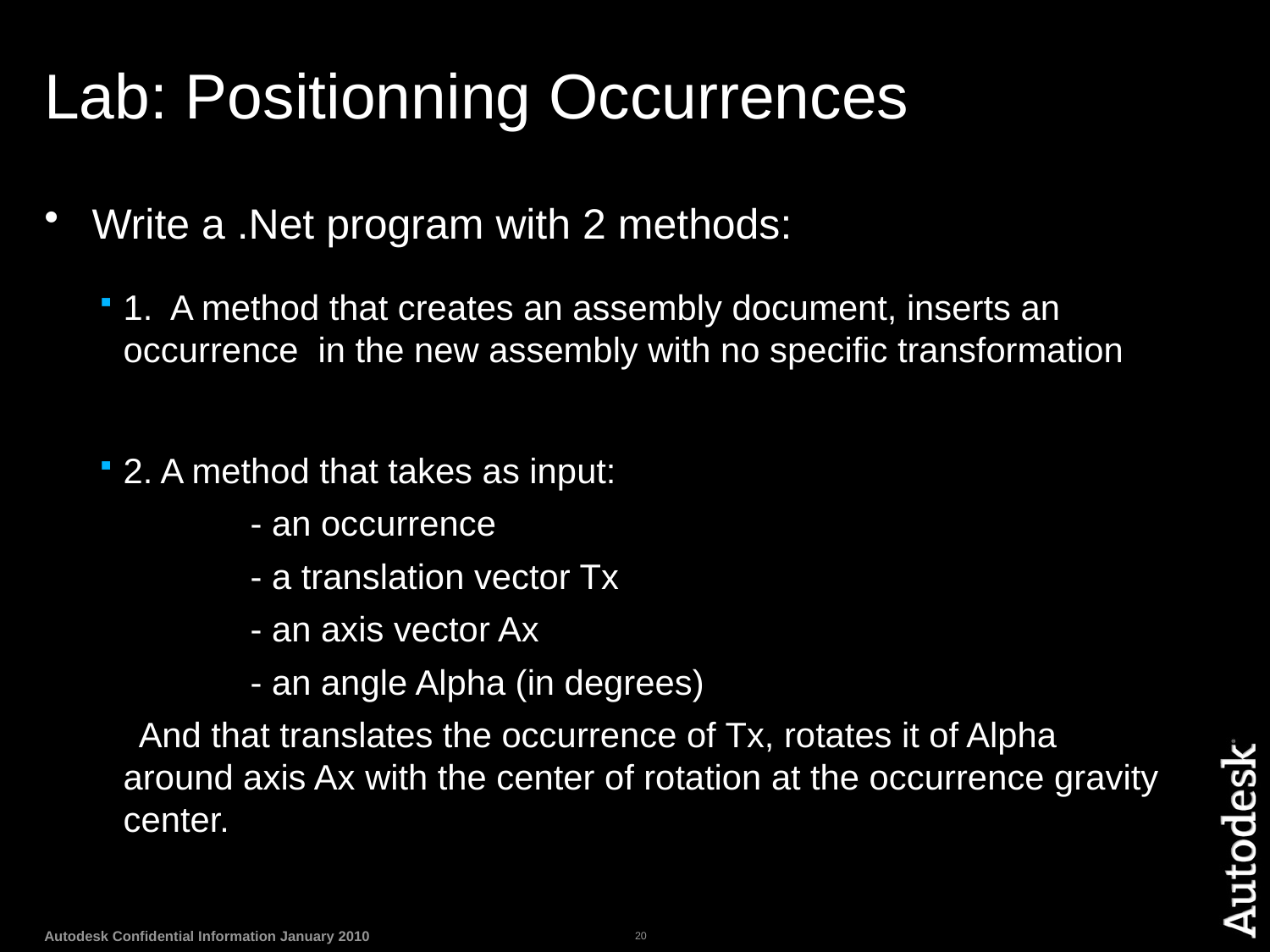

# Lab: Positionning Occurrences
Write a .Net program with 2 methods:

1.  A method that creates an assembly document, inserts an occurrence  in the new assembly with no specific transformation

2. A method that takes as input:
       	- an occurrence
    	- a translation vector Tx
	    	- an axis vector Ax
		- an angle Alpha (in degrees)
    And that translates the occurrence of Tx, rotates it of Alpha around axis Ax with the center of rotation at the occurrence gravity center.